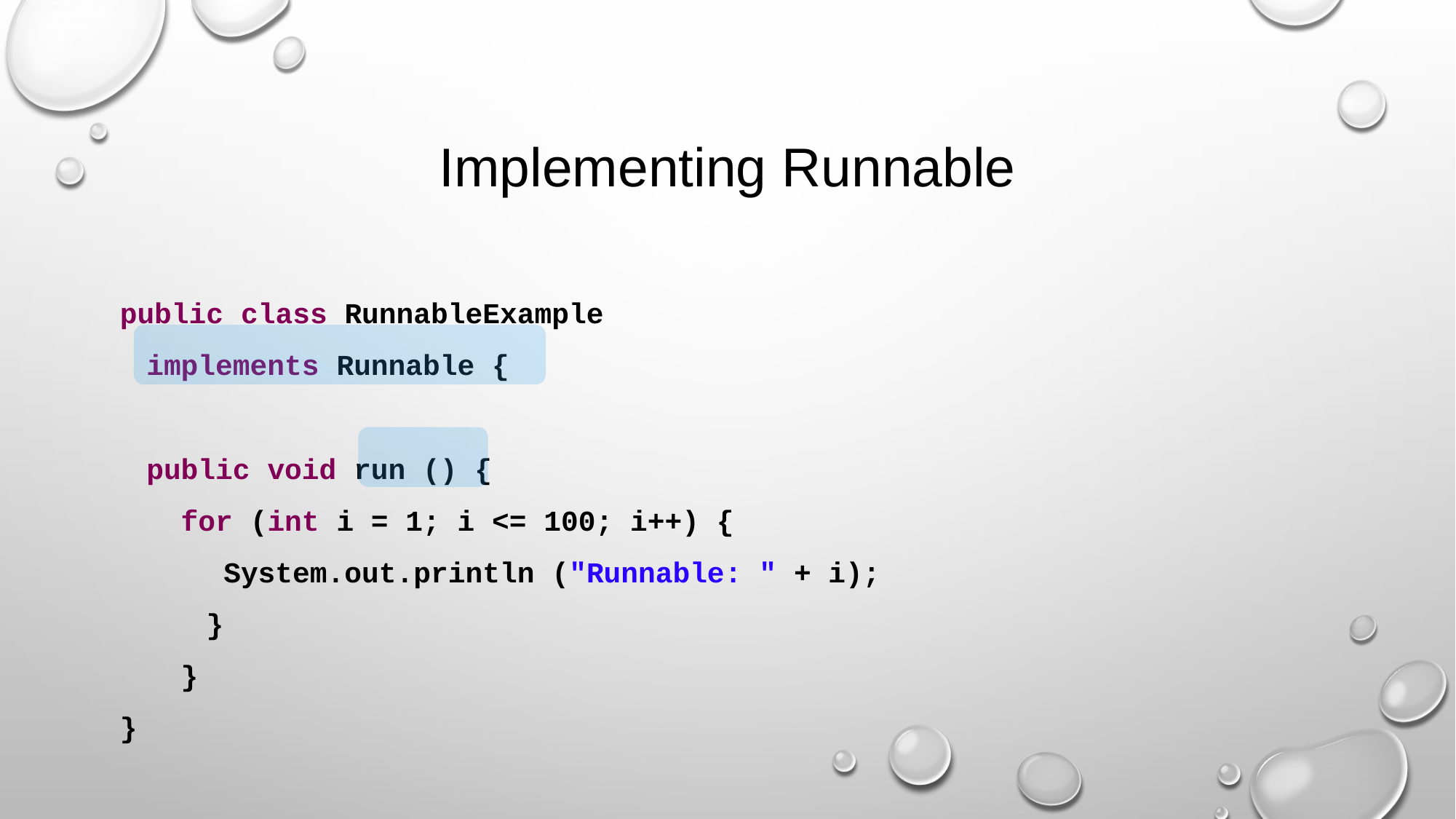

# Implementing Runnable
public class RunnableExample
	implements Runnable {

	public void run () {
	  for (int i = 1; i <= 100; i++) {
      System.out.println ("Runnable: " + i);
     }
	  }
}